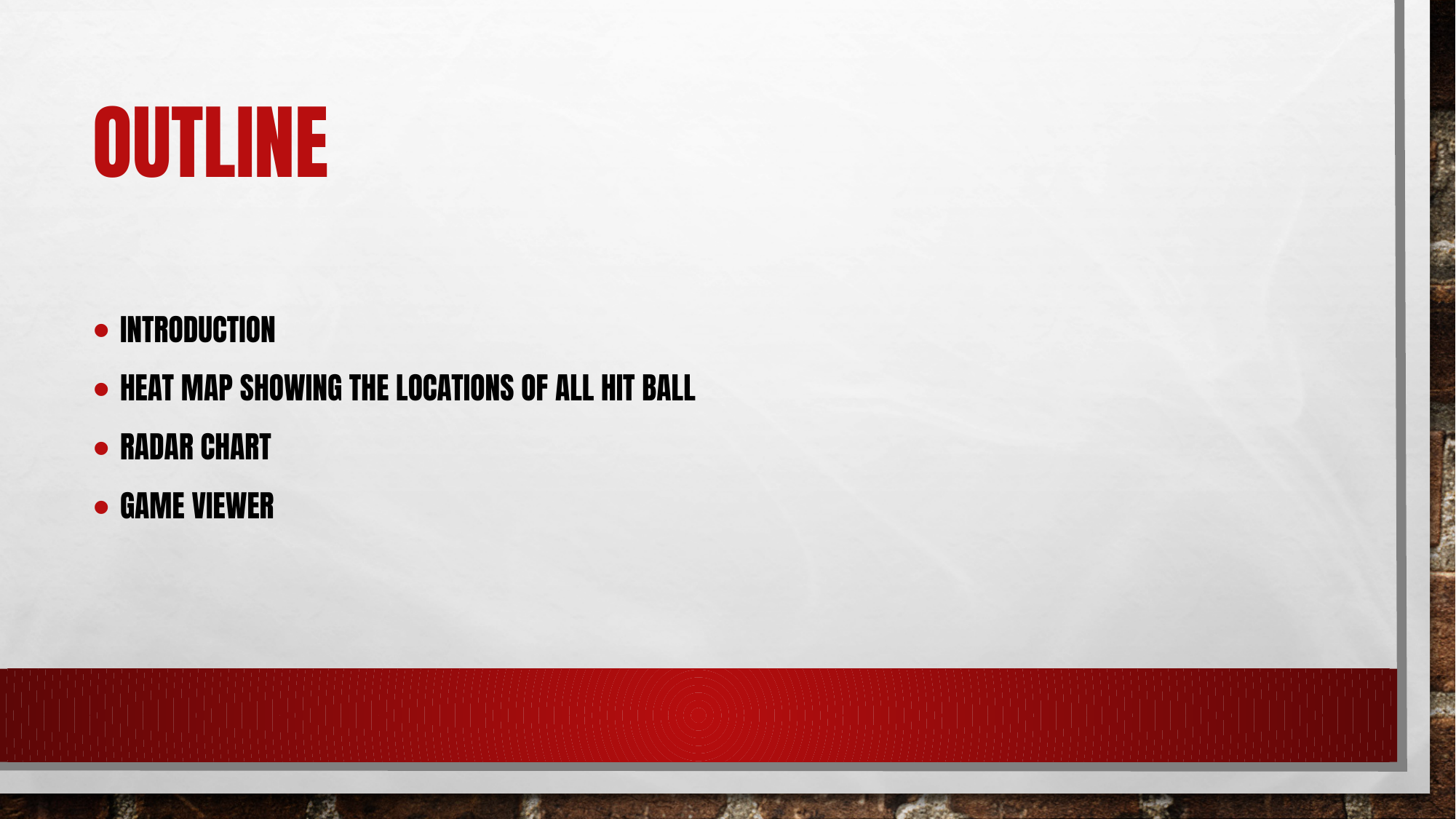

# outline
Introduction
Heat map showing the locations of all hit ball
radar chart
game viewer